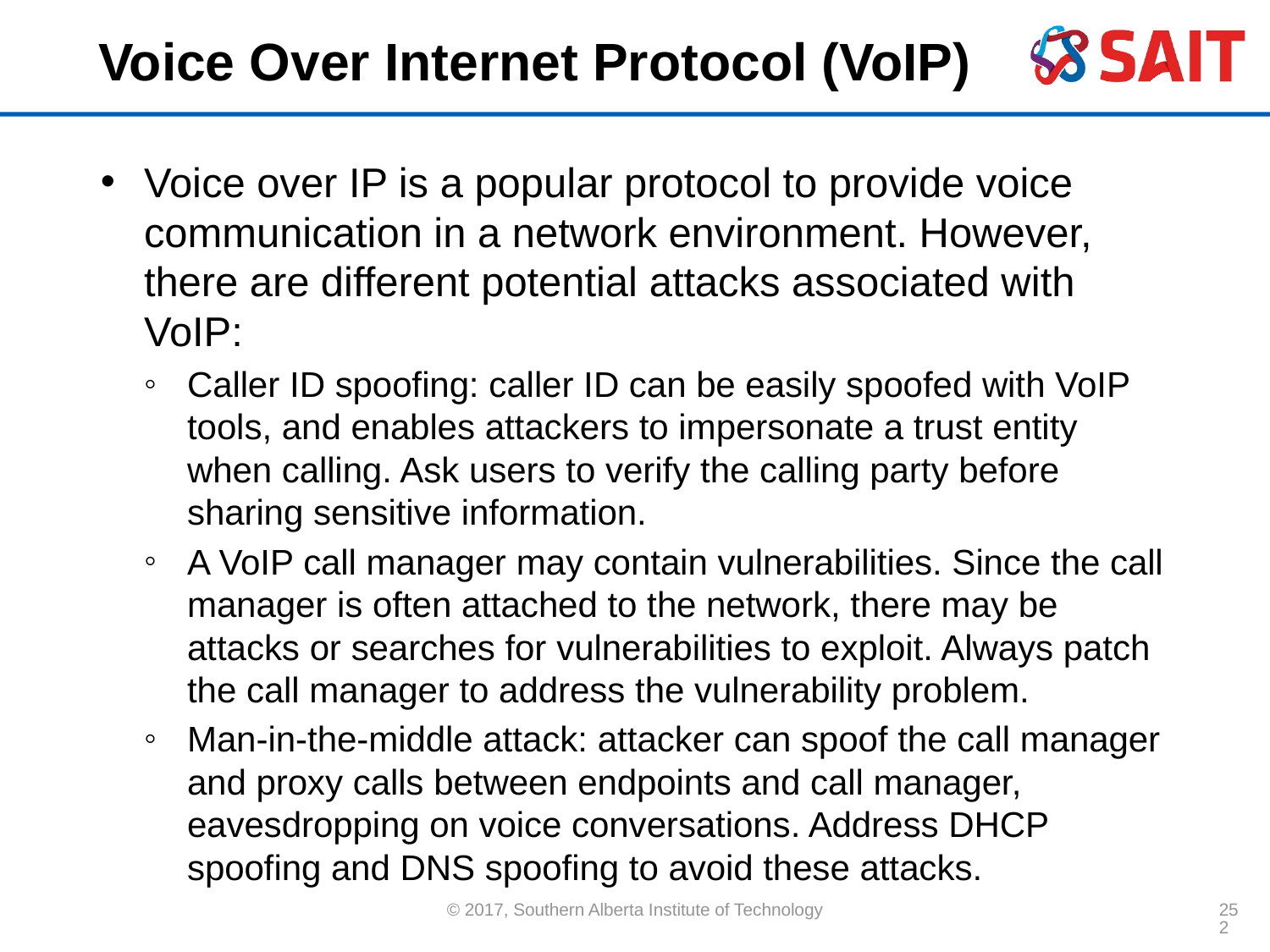

# Voice Over Internet Protocol (VoIP)
Voice over IP is a popular protocol to provide voice communication in a network environment. However, there are different potential attacks associated with VoIP:
Caller ID spoofing: caller ID can be easily spoofed with VoIP tools, and enables attackers to impersonate a trust entity when calling. Ask users to verify the calling party before sharing sensitive information.
A VoIP call manager may contain vulnerabilities. Since the call manager is often attached to the network, there may be attacks or searches for vulnerabilities to exploit. Always patch the call manager to address the vulnerability problem.
Man-in-the-middle attack: attacker can spoof the call manager and proxy calls between endpoints and call manager, eavesdropping on voice conversations. Address DHCP spoofing and DNS spoofing to avoid these attacks.